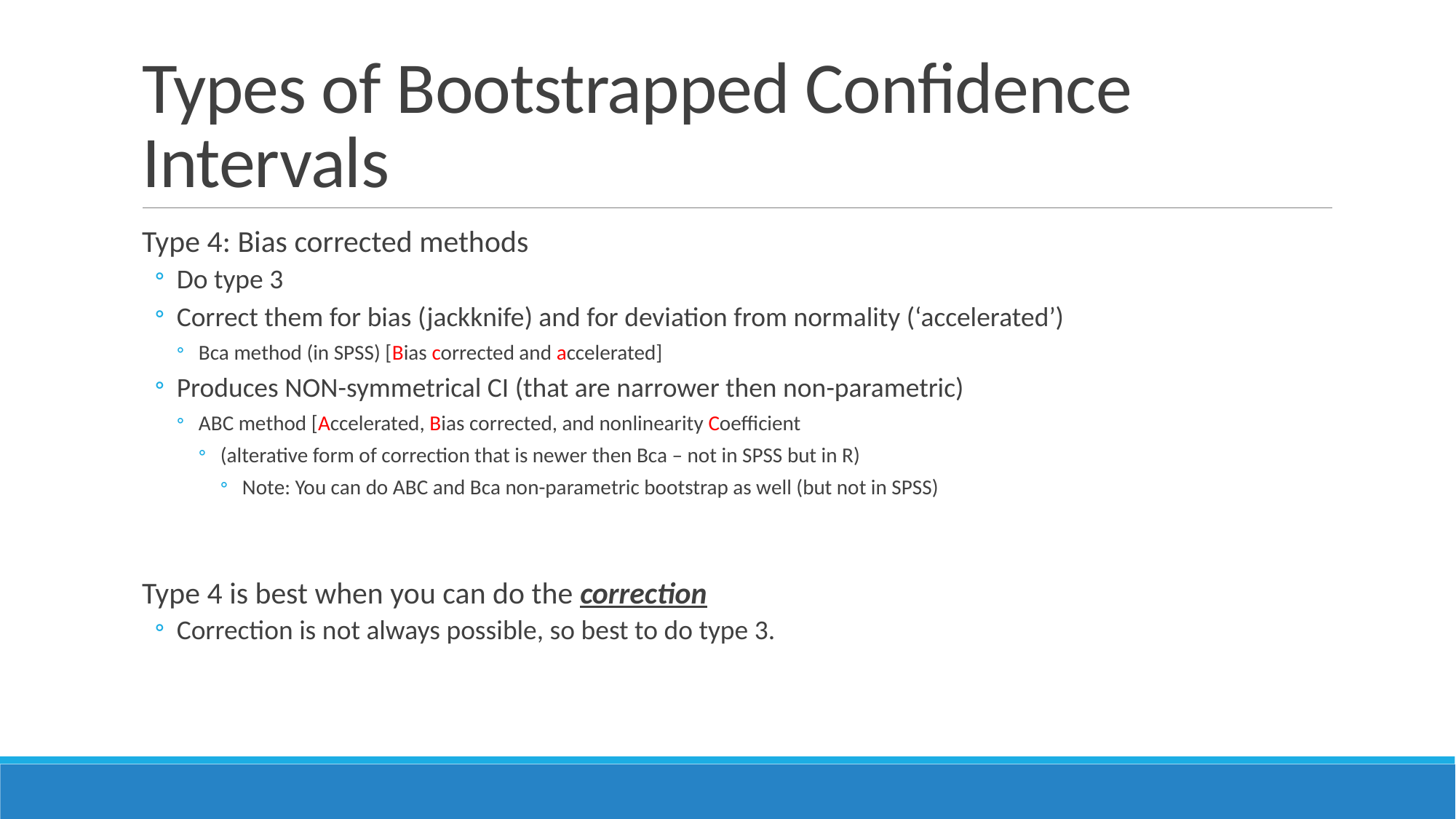

# Types of Bootstrapped Confidence Intervals
Type 4: Bias corrected methods
Do type 3
Correct them for bias (jackknife) and for deviation from normality (‘accelerated’)
Bca method (in SPSS) [Bias corrected and accelerated]
Produces NON-symmetrical CI (that are narrower then non-parametric)
ABC method [Accelerated, Bias corrected, and nonlinearity Coefficient
(alterative form of correction that is newer then Bca – not in SPSS but in R)
Note: You can do ABC and Bca non-parametric bootstrap as well (but not in SPSS)

Type 4 is best when you can do the correction
Correction is not always possible, so best to do type 3.